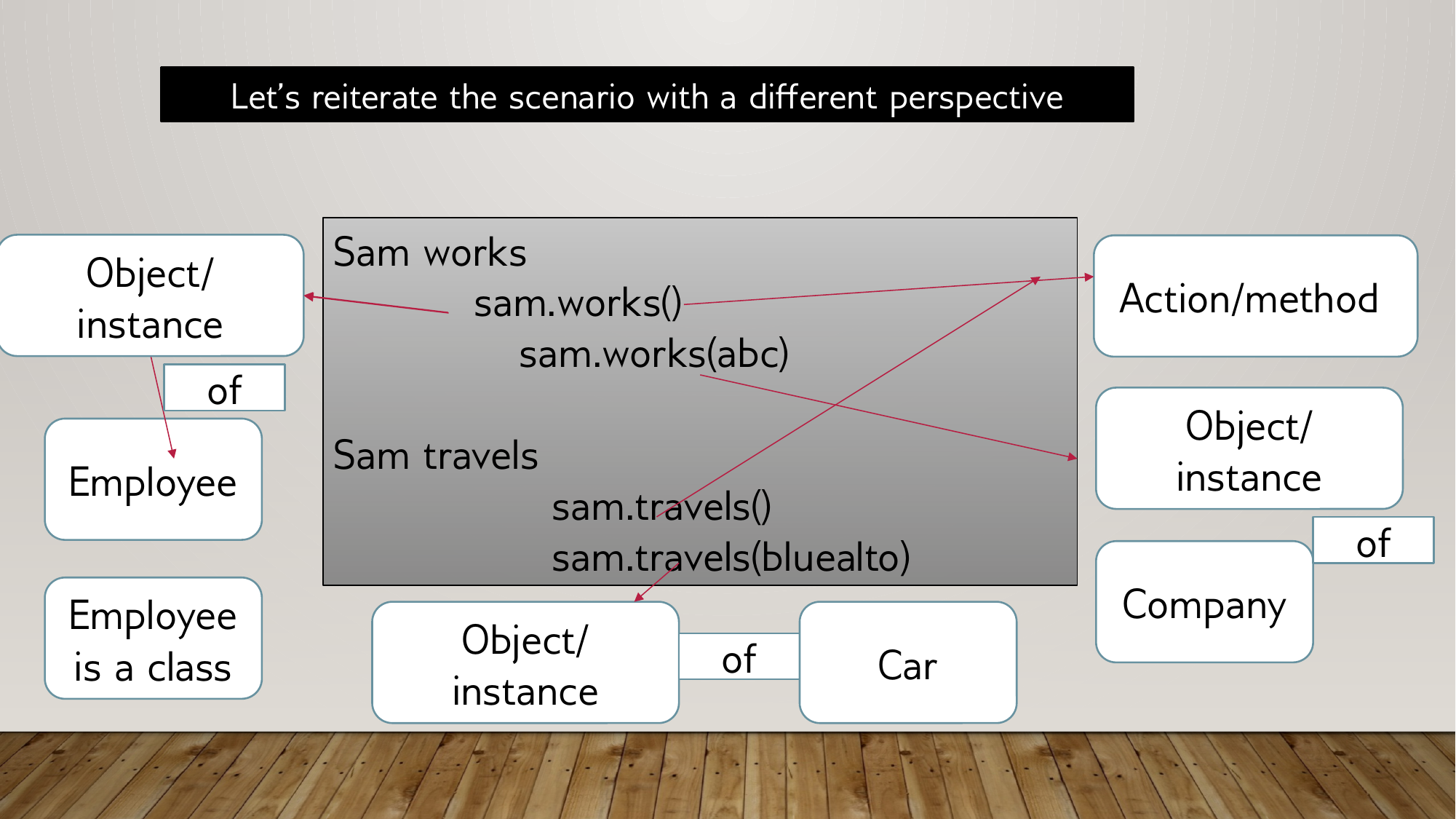

Let’s reiterate the scenario with a different perspective
Sam works
           sam.works()
	      sam.works(abc)

Sam travels
		sam.travels()
		sam.travels(bluealto)
Object/instance
Action/method
of
Object/instance
Employee
of
Company
Employee is a class
Object/instance
Car
of